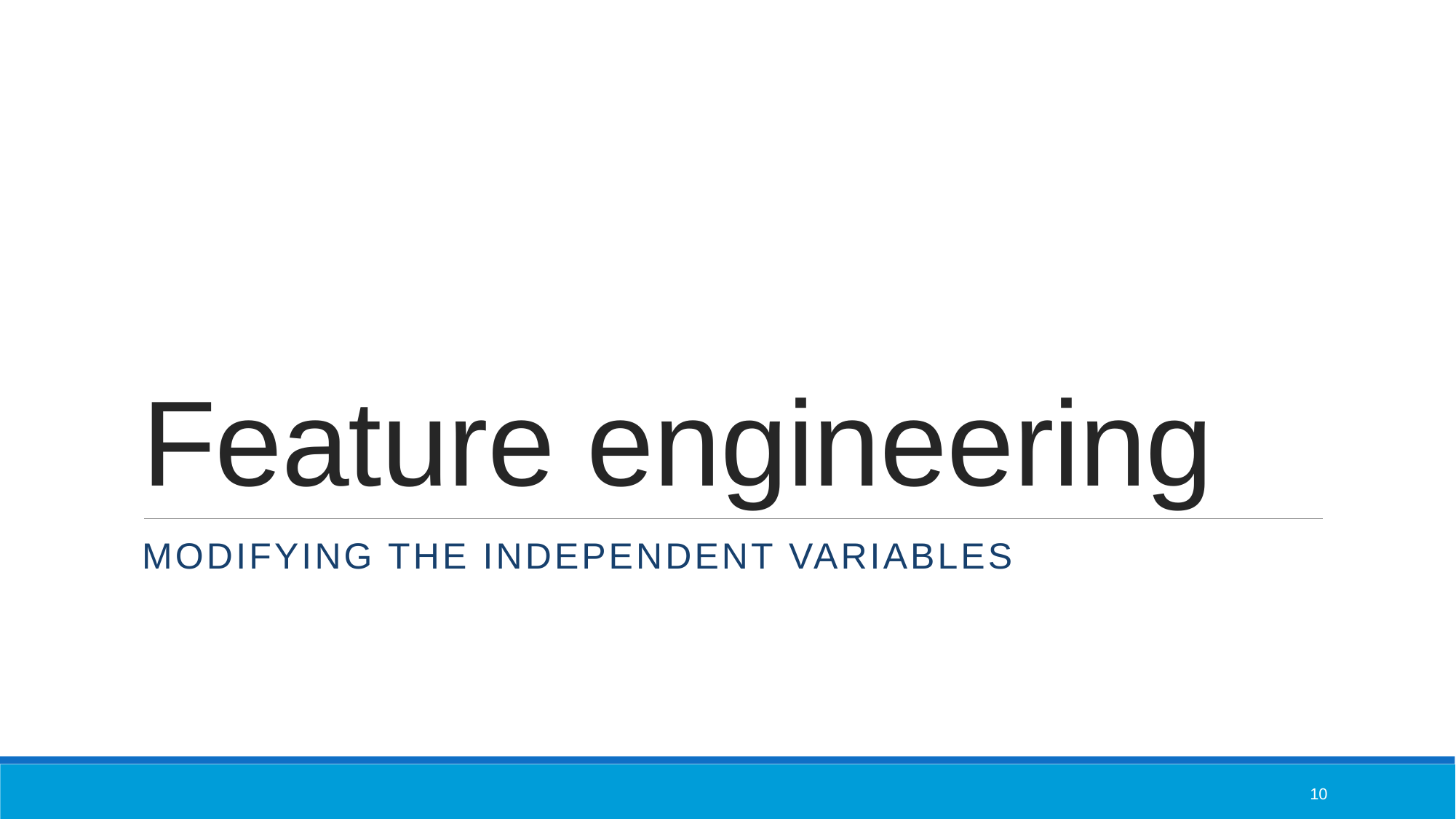

# Feature engineering
Modifying the independent variables
10